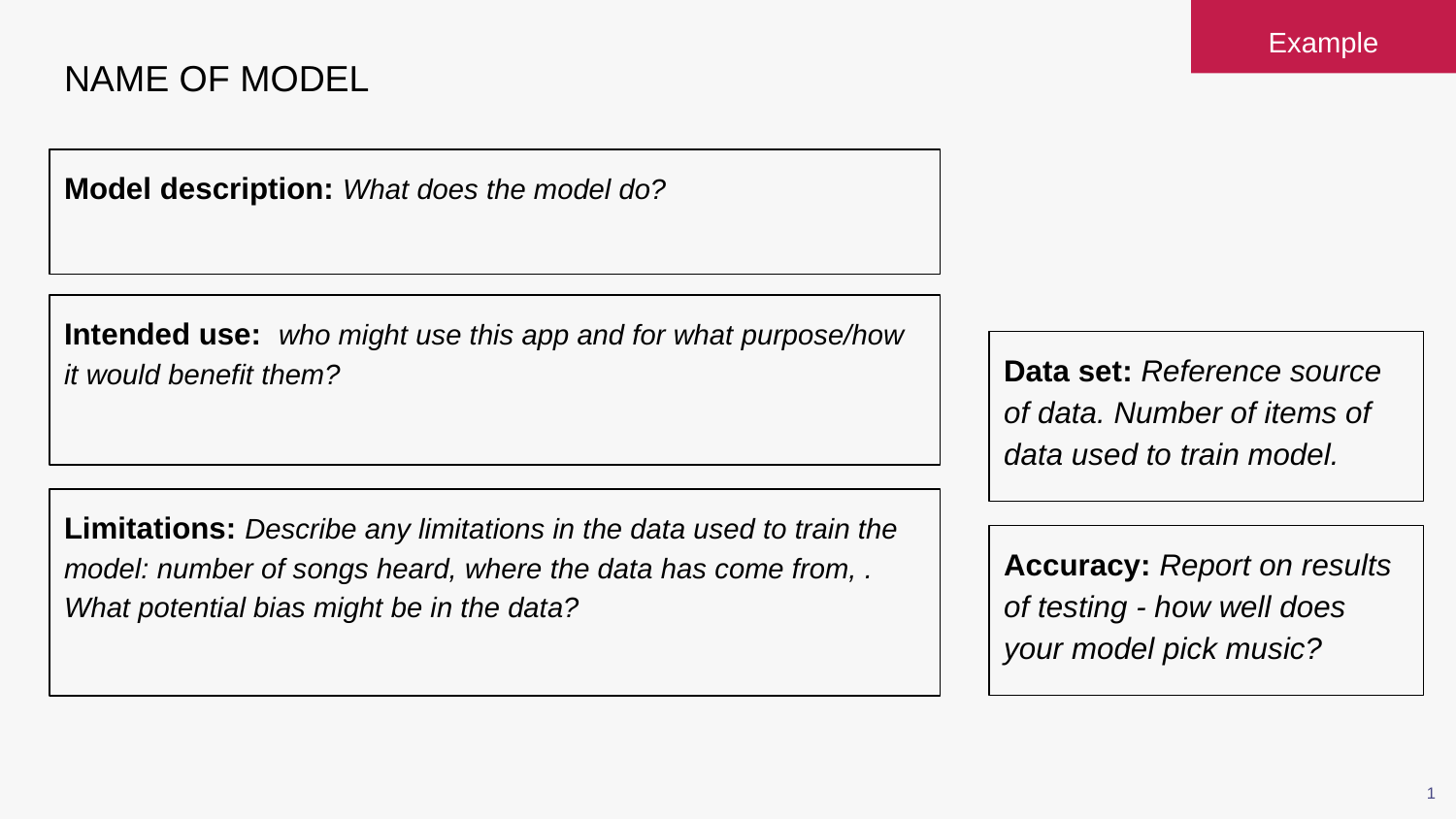

Example
NAME OF MODEL
Model description: What does the model do?
Intended use:  who might use this app and for what purpose/how it would benefit them?

Data set: Reference source of data. Number of items of data used to train model.

Limitations: Describe any limitations in the data used to train the model: number of songs heard, where the data has come from, . What potential bias might be in the data?

Accuracy: Report on results of testing - how well does your model pick music?
1